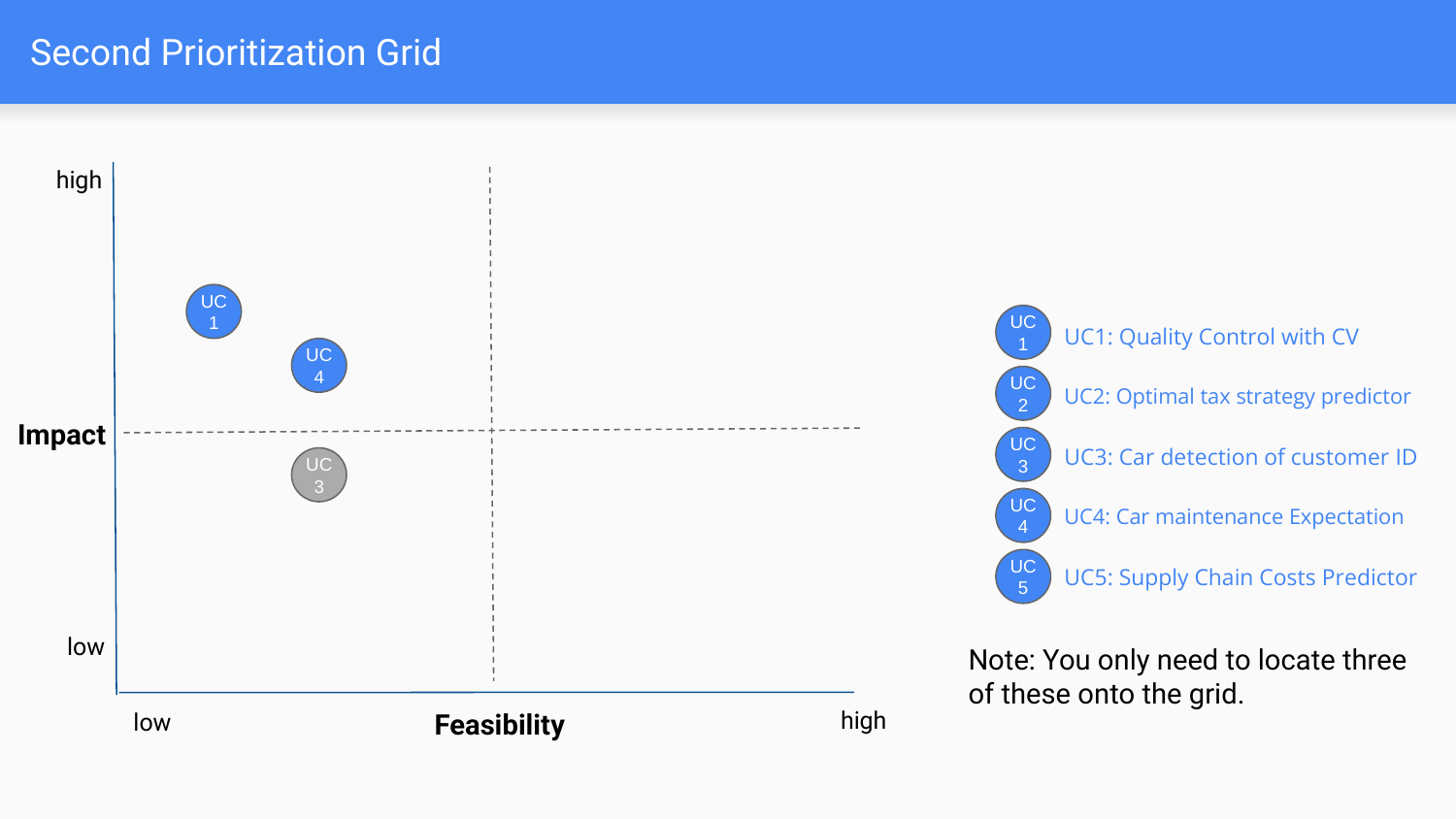

# Second Prioritization Grid
high
Impact
low
low
Feasibility
high
UC
1
UC
1
UC1: Quality Control with CV
UC
4
UC
2
UC2: Optimal tax strategy predictor
UC
3
UC3: Car detection of customer ID
UC
3
UC
4
UC4: Car maintenance Expectation
UC5: Supply Chain Costs Predictor
UC
5
Note: You only need to locate three of these onto the grid.